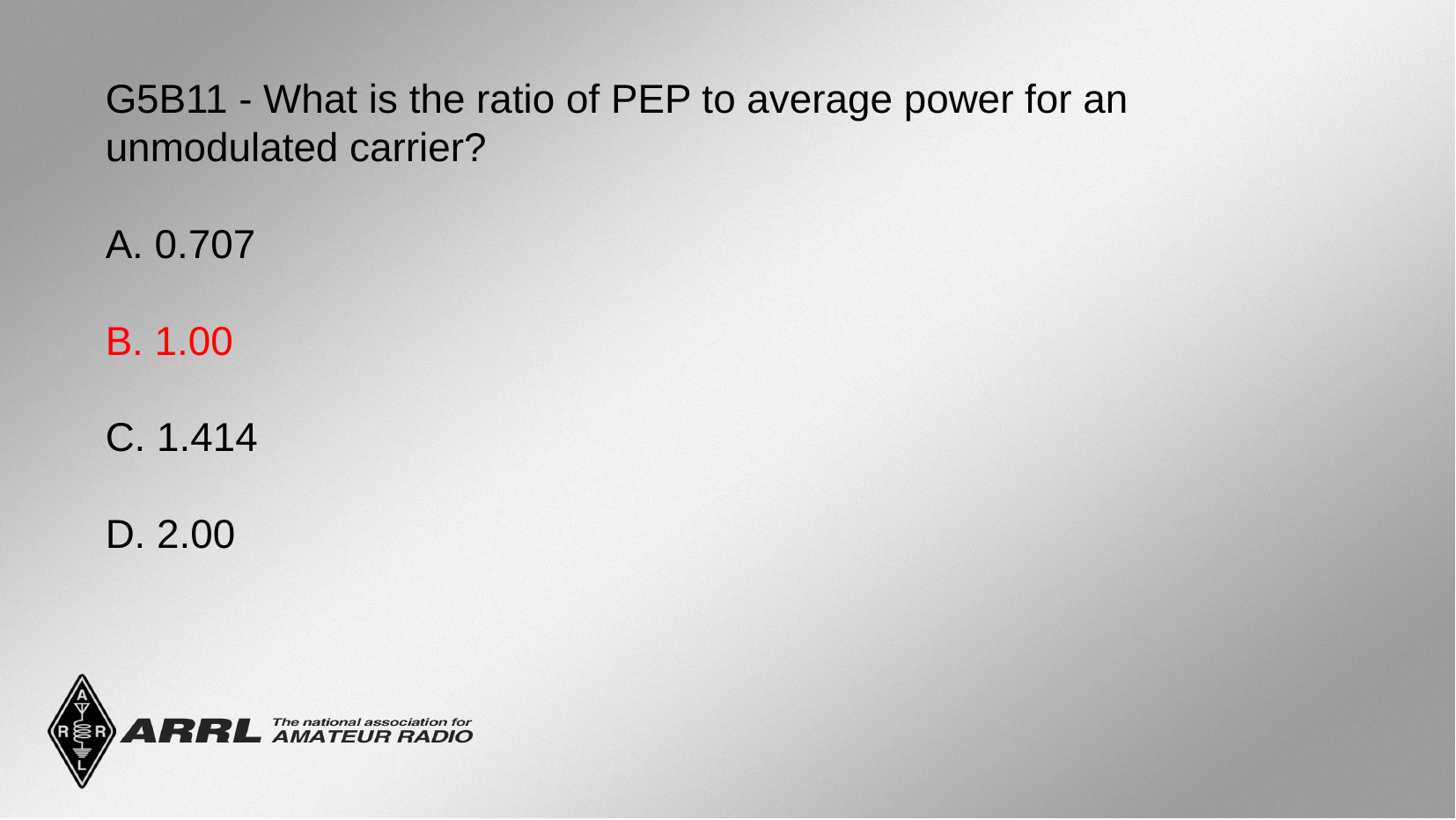

G5B11 - What is the ratio of PEP to average power for an unmodulated carrier?

A. 0.707

B. 1.00

C. 1.414

D. 2.00